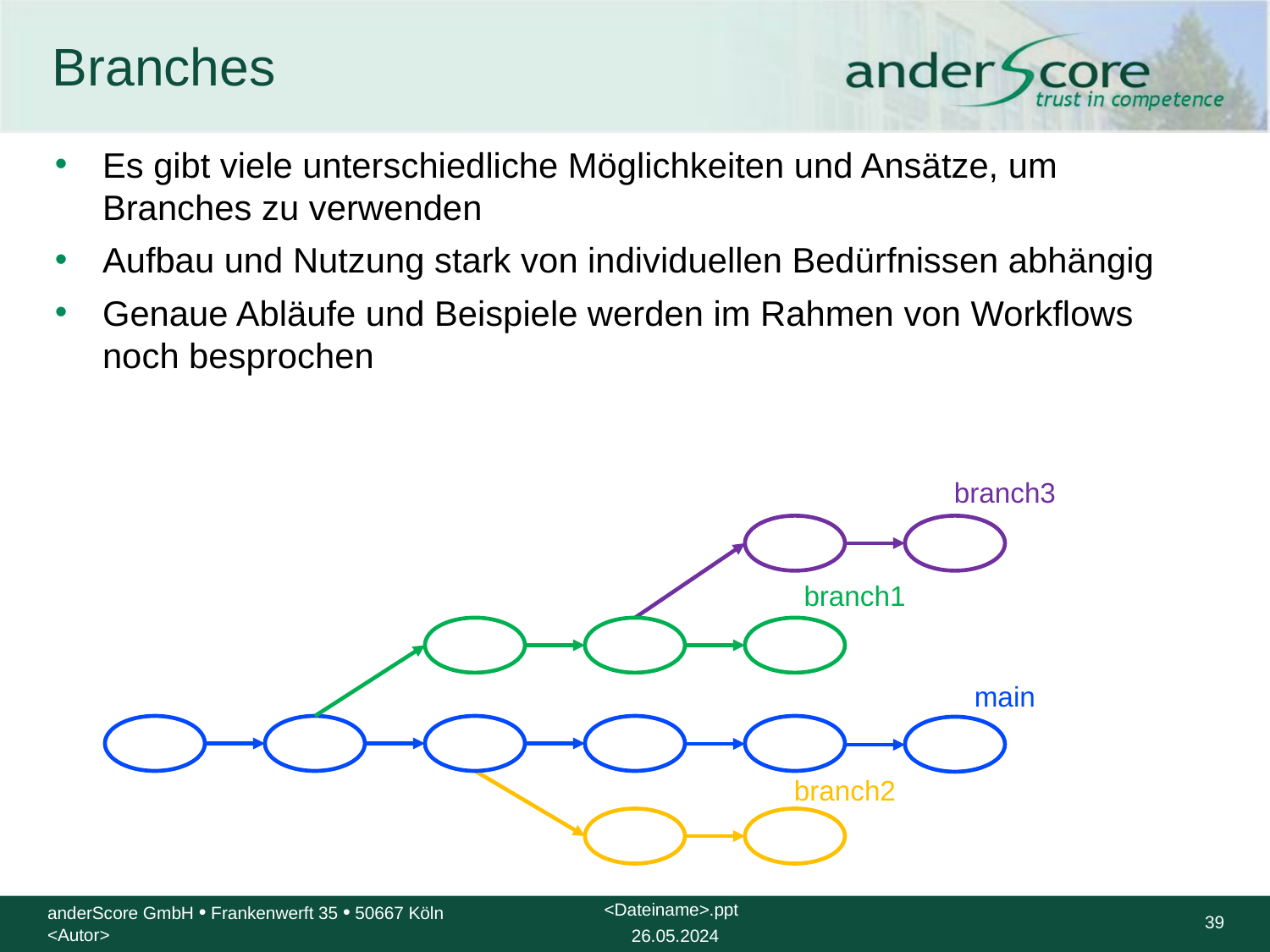

# Branches
Es gibt viele unterschiedliche Möglichkeiten und Ansätze, um Branches zu verwenden
Aufbau und Nutzung stark von individuellen Bedürfnissen abhängig
Genaue Abläufe und Beispiele werden im Rahmen von Workflows noch besprochen
branch3

branch1

main

branch2